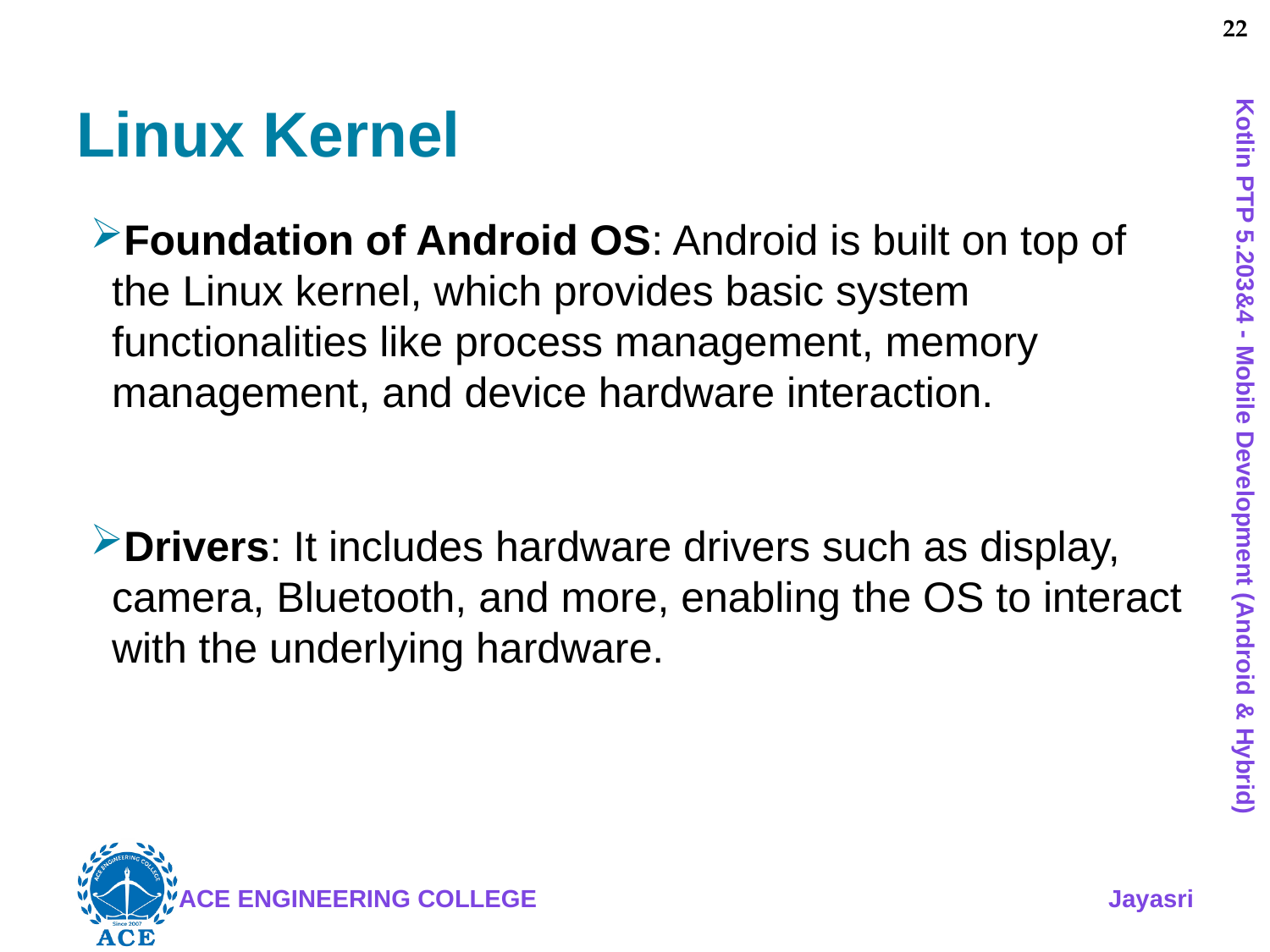

# Linux Kernel
Foundation of Android OS: Android is built on top of the Linux kernel, which provides basic system functionalities like process management, memory management, and device hardware interaction.

Drivers: It includes hardware drivers such as display, camera, Bluetooth, and more, enabling the OS to interact with the underlying hardware.